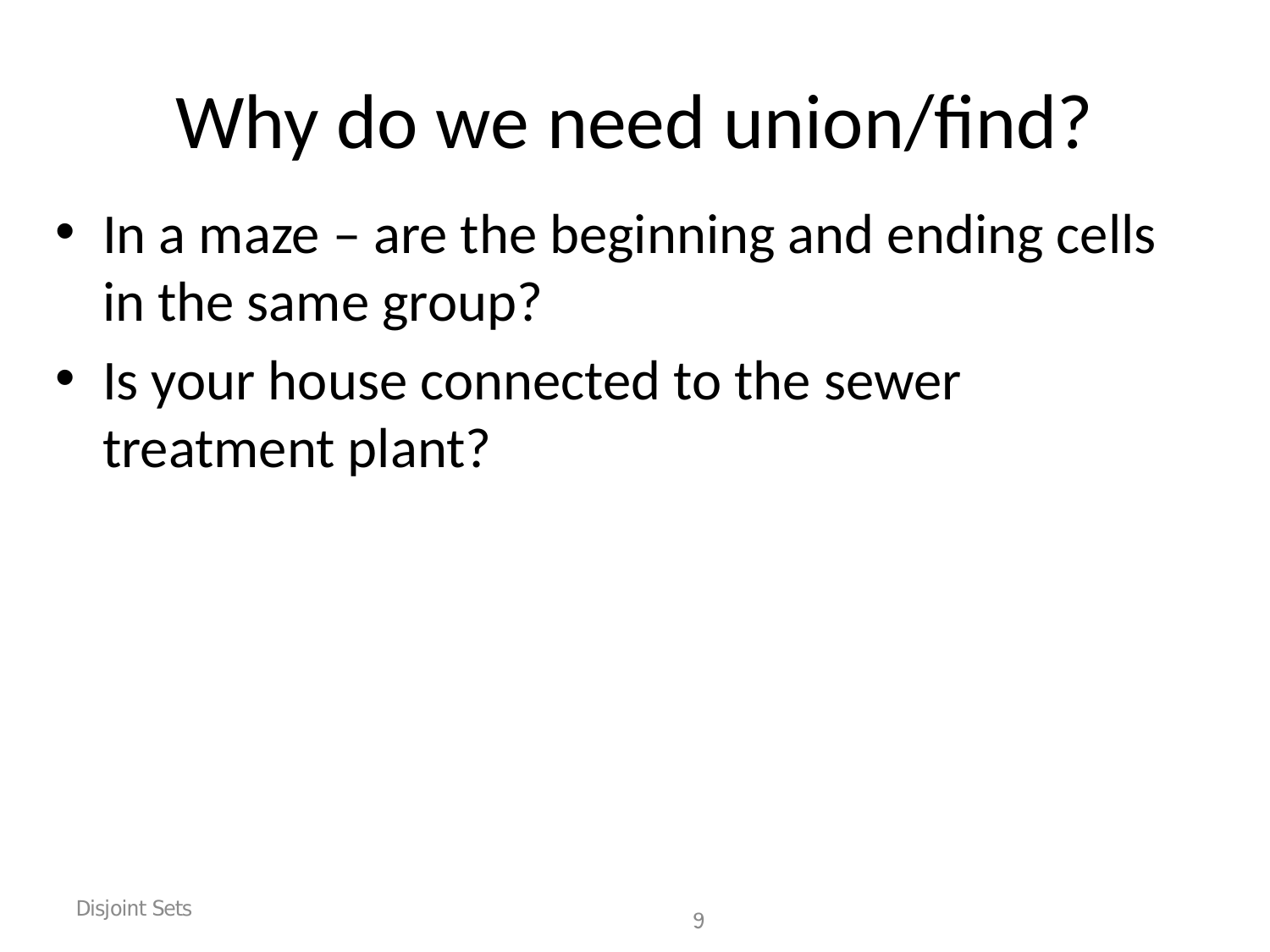

# Why do we need union/find?
In a maze – are the beginning and ending cells in the same group?
Is your house connected to the sewer treatment plant?

Disjoint Sets
			9